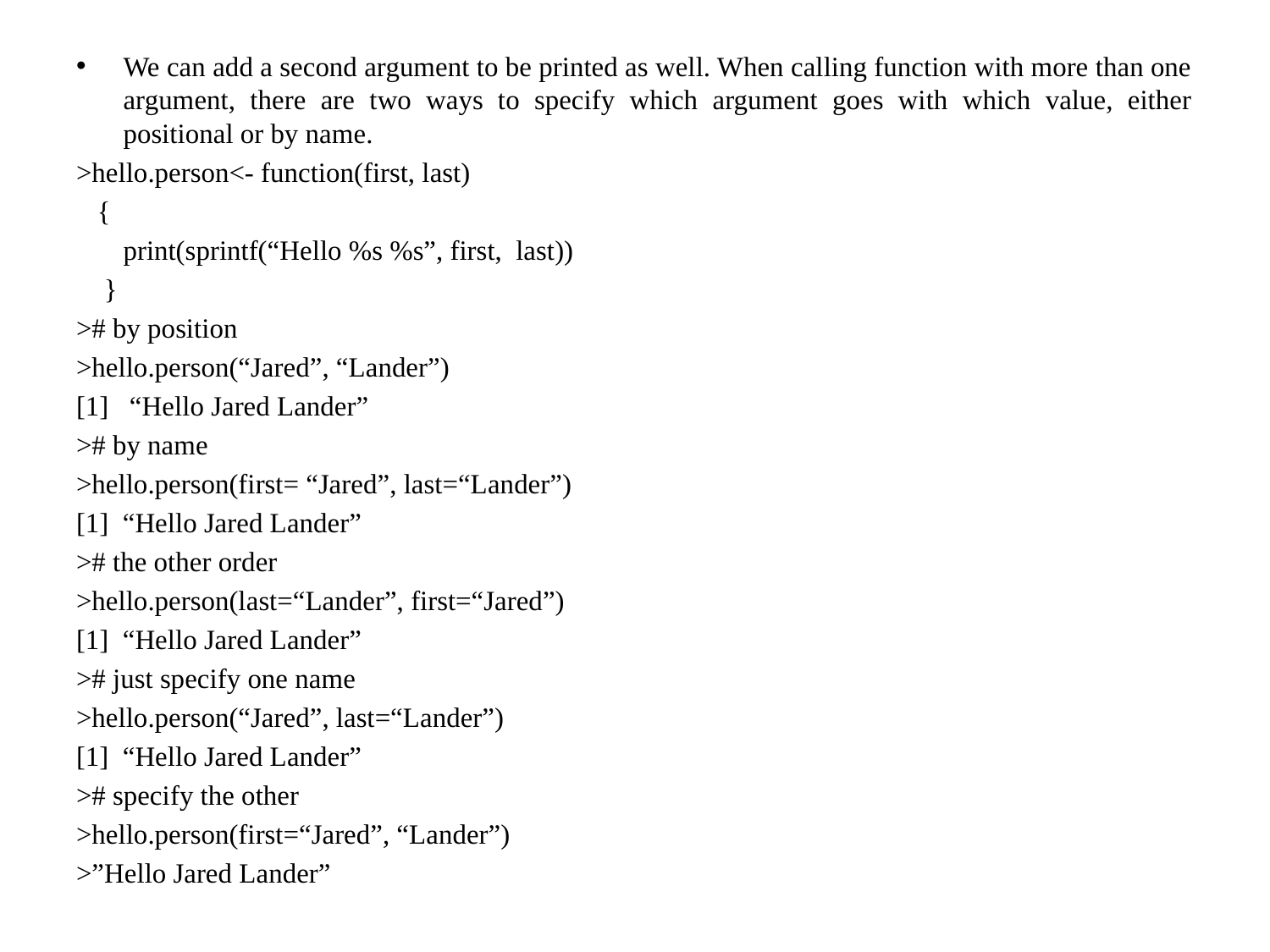

We can add a second argument to be printed as well. When calling function with more than one argument, there are two ways to specify which argument goes with which value, either positional or by name.
>hello.person<- function(first, last)
   {
    	print(sprintf(“Hello %s %s”, first,  last))
    }
># by position
>hello.person(“Jared”, “Lander”)
[1]   “Hello Jared Lander”
># by name
>hello.person(first= “Jared”, last=“Lander”)
[1]  “Hello Jared Lander”
># the other order
>hello.person(last=“Lander”, first=“Jared”)
[1]  “Hello Jared Lander”
># just specify one name
>hello.person(“Jared”, last=“Lander”)
[1]  “Hello Jared Lander”
># specify the other
>hello.person(first=“Jared”, “Lander”)
>”Hello Jared Lander”